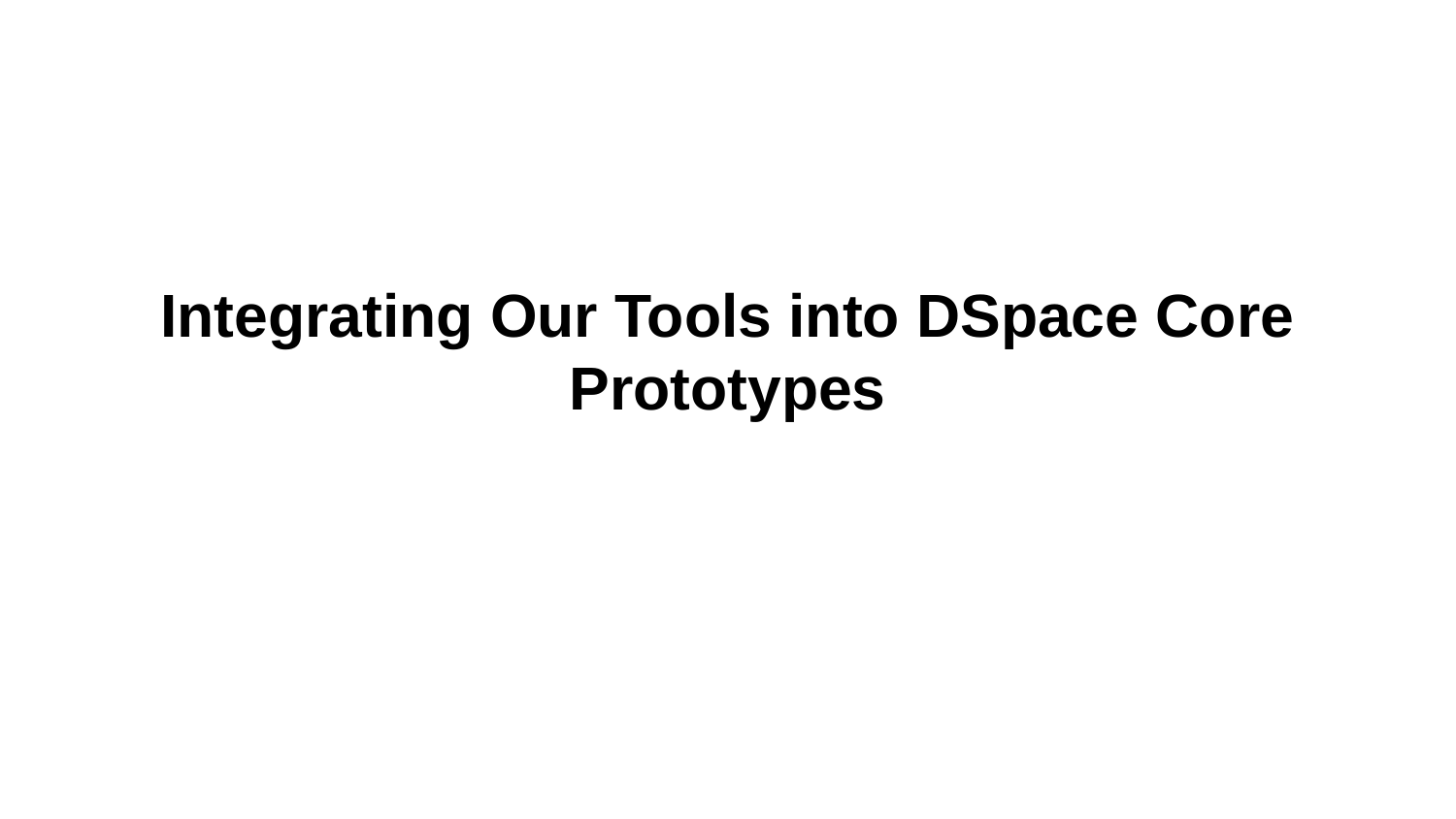

# Integrating Our Tools into DSpace Core
Prototypes